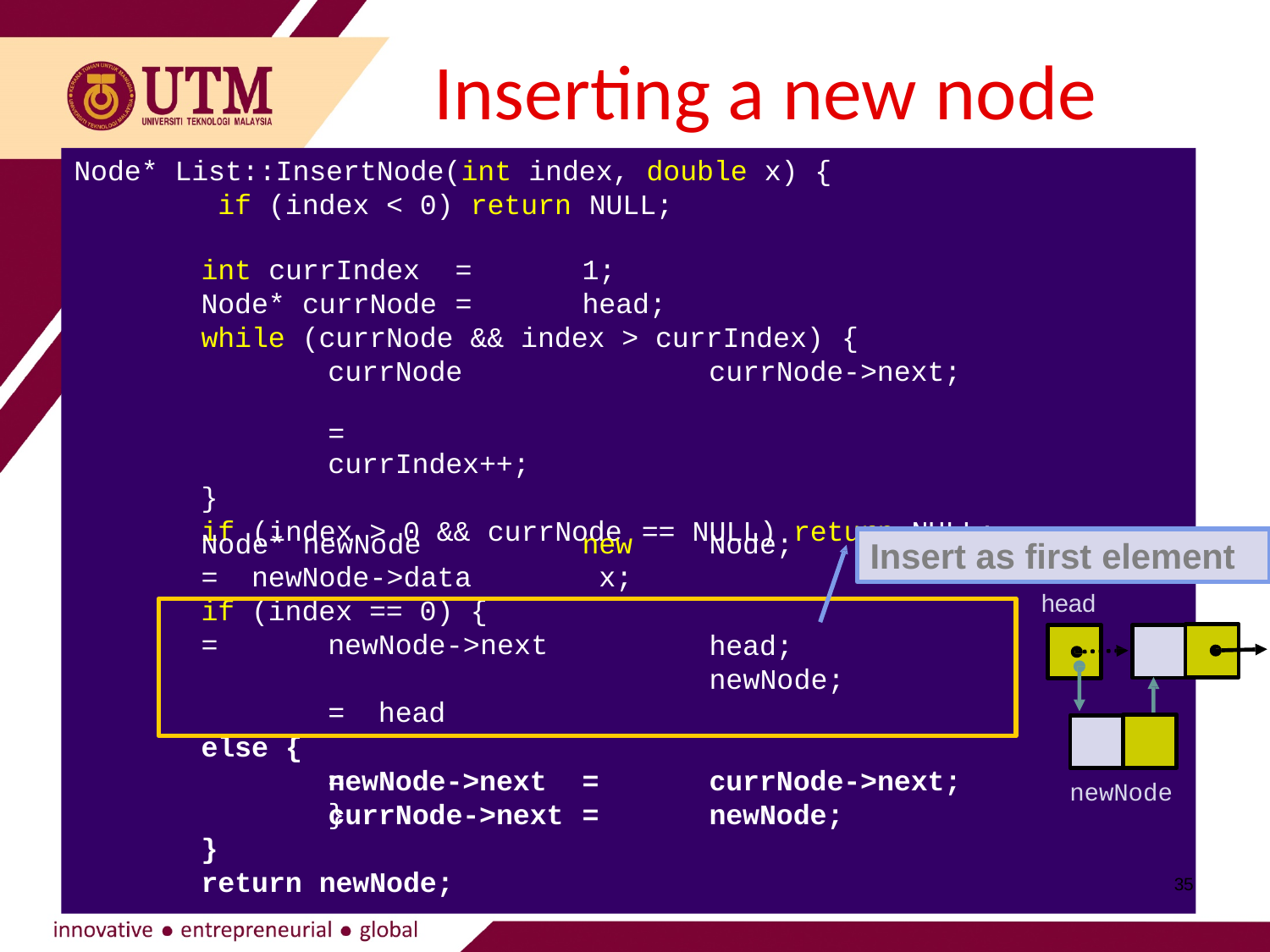

# Inserting a new node

Node* List::InsertNode(int index, double x) {  if (index < 0) return NULL;
| int currIndex | = | 1; |  |  |
| --- | --- | --- | --- | --- |
| Node\* currNode | = | head; |  |  |
| while (currNode && index > currIndex) { |  |  |  |  |
| currNode = |  |  |  | currNode->next; |
| currIndex++; |  |  |  |  |
| } |  |  |  |  |
| if (index > 0 && currNode |  |  | == | NULL) return NULL; |
Node* newNode	=  newNode->data	=
new  x;
Node;

Insert as first element
head
if (index == 0) {
newNode->next	=  head	=
}

head;  newNode;

else {
newNode->next
currNode->next
=
=
currNode->next;
newNode;
newNode
}
return newNode;
35